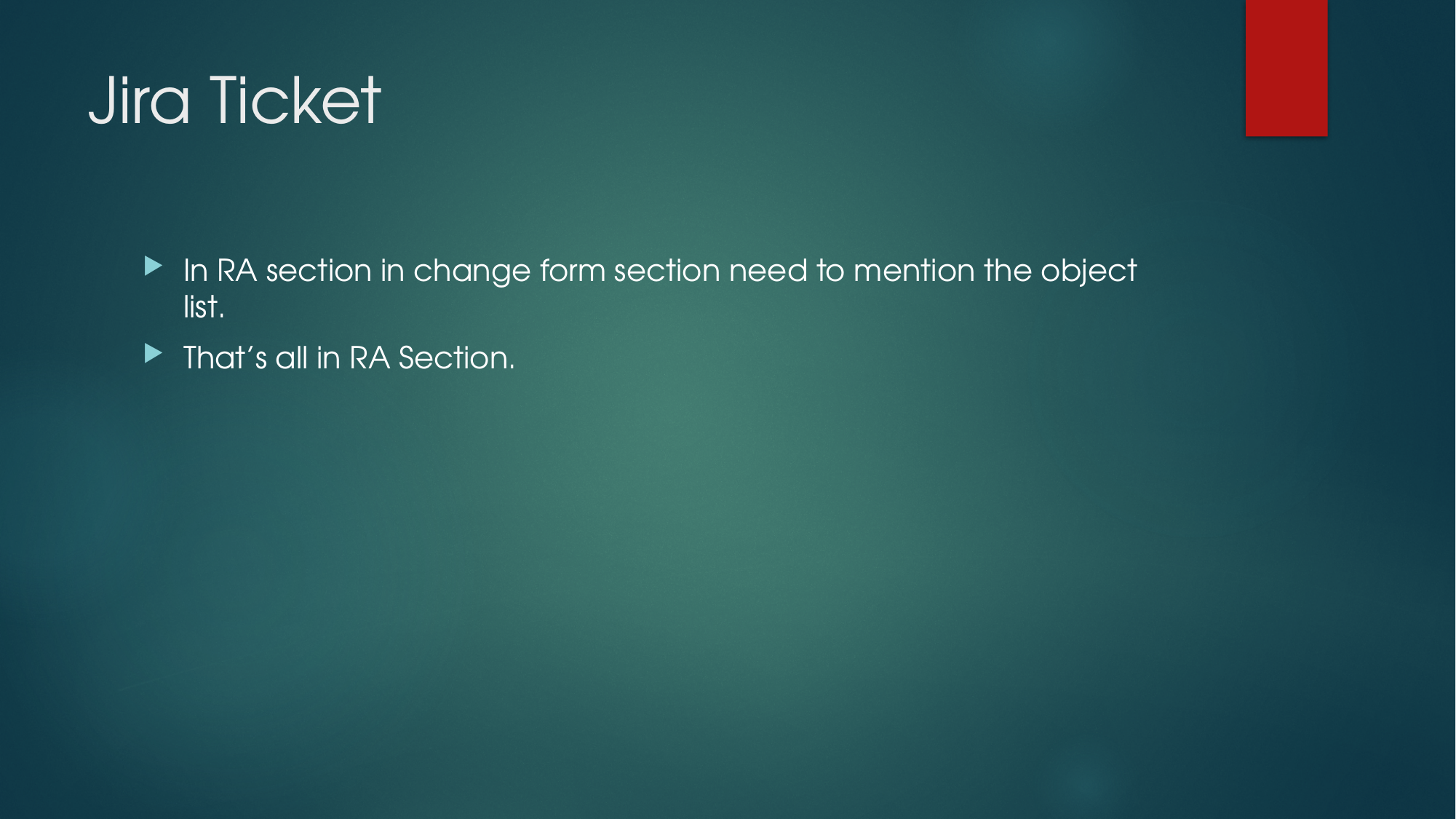

# Jira Ticket
In RA section in change form section need to mention the object list.
That’s all in RA Section.